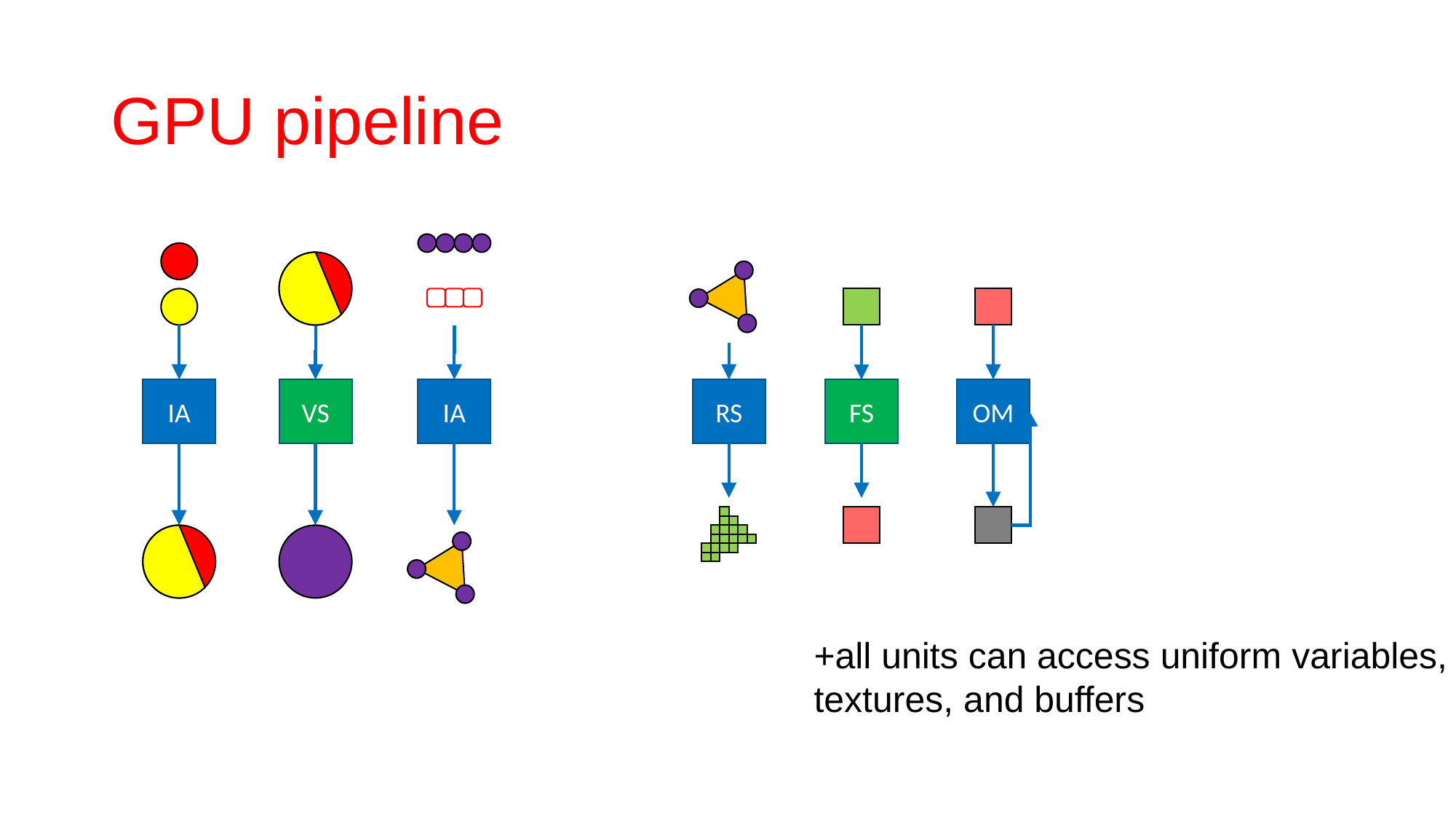

# GPU pipeline

IA
VS
IA
RS
FS
OM

+all units can access uniform variables,
textures, and buffers